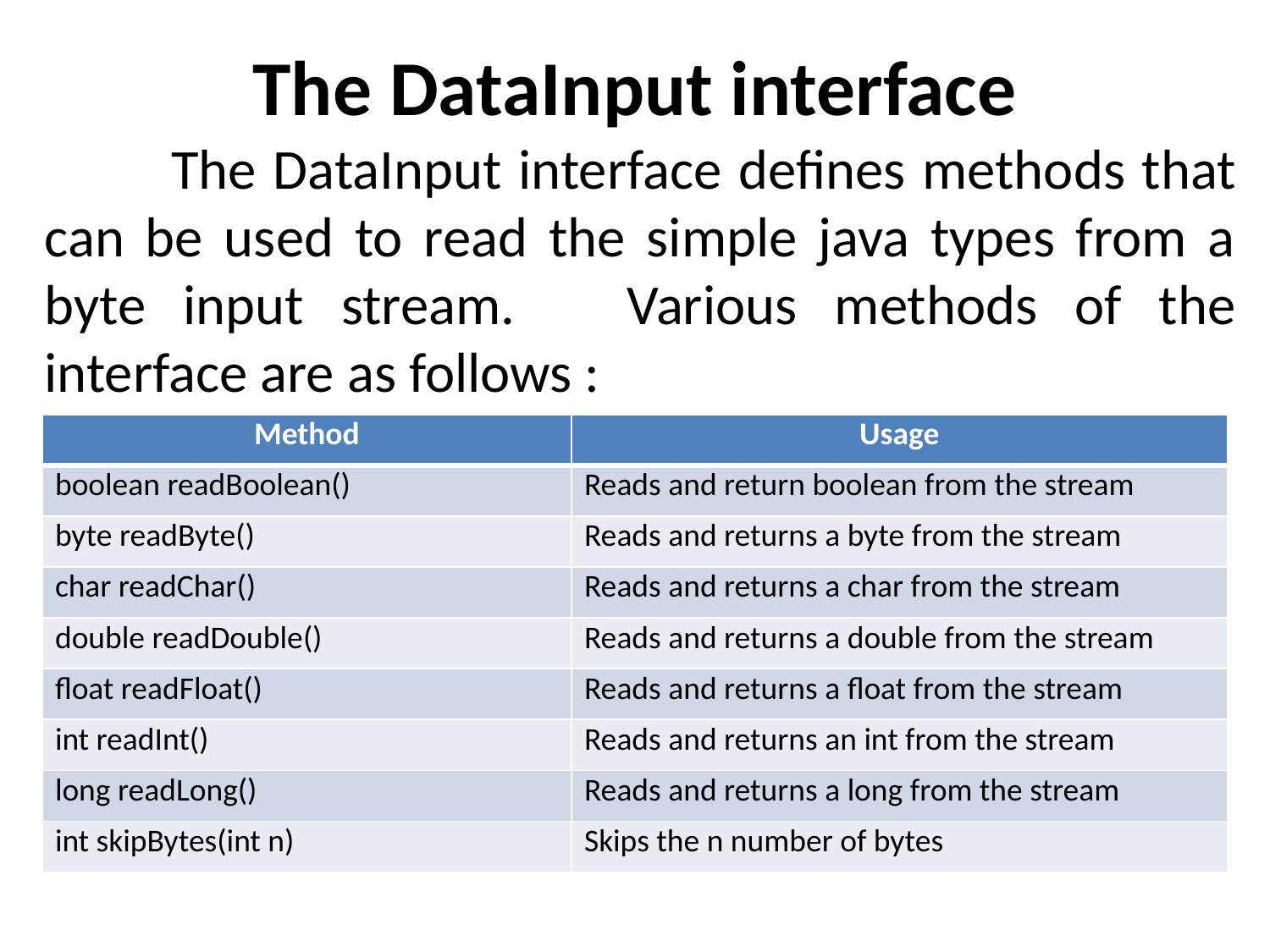

# The DataInput interface
	The DataInput interface defines methods that can be used to read the simple java types from a byte input stream.   Various methods of the interface are as follows :
| Method | Usage |
| --- | --- |
| boolean readBoolean() | Reads and return boolean from the stream |
| byte readByte() | Reads and returns a byte from the stream |
| char readChar() | Reads and returns a char from the stream |
| double readDouble() | Reads and returns a double from the stream |
| float readFloat() | Reads and returns a float from the stream |
| int readInt() | Reads and returns an int from the stream |
| long readLong() | Reads and returns a long from the stream |
| int skipBytes(int n) | Skips the n number of bytes |